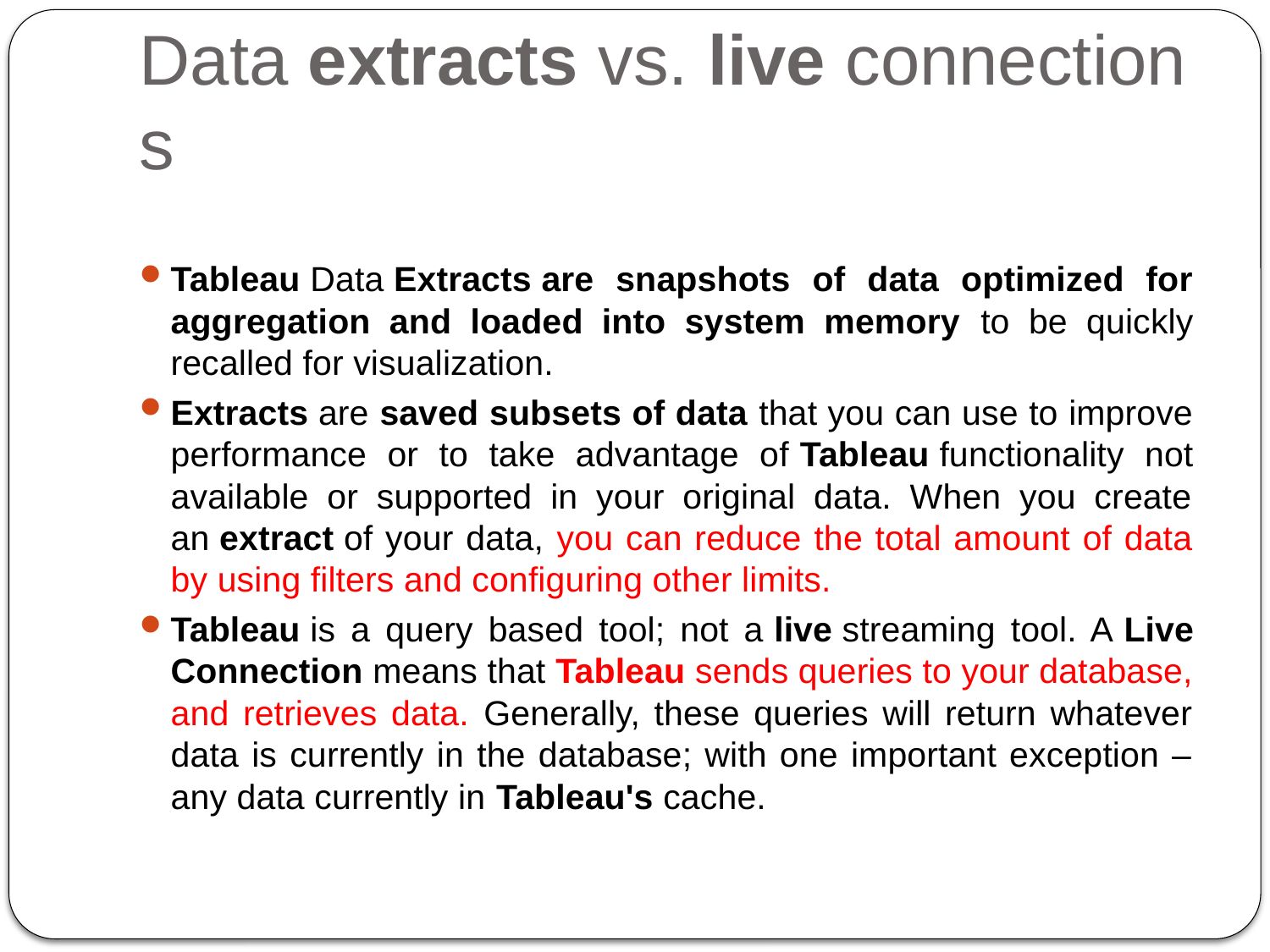

# Data extracts vs. live connections

Tableau Data Extracts are snapshots of data optimized for aggregation and loaded into system memory to be quickly recalled for visualization.
Extracts are saved subsets of data that you can use to improve performance or to take advantage of Tableau functionality not available or supported in your original data. When you create an extract of your data, you can reduce the total amount of data by using filters and configuring other limits.
Tableau is a query based tool; not a live streaming tool. A Live Connection means that Tableau sends queries to your database, and retrieves data. Generally, these queries will return whatever data is currently in the database; with one important exception – any data currently in Tableau's cache.